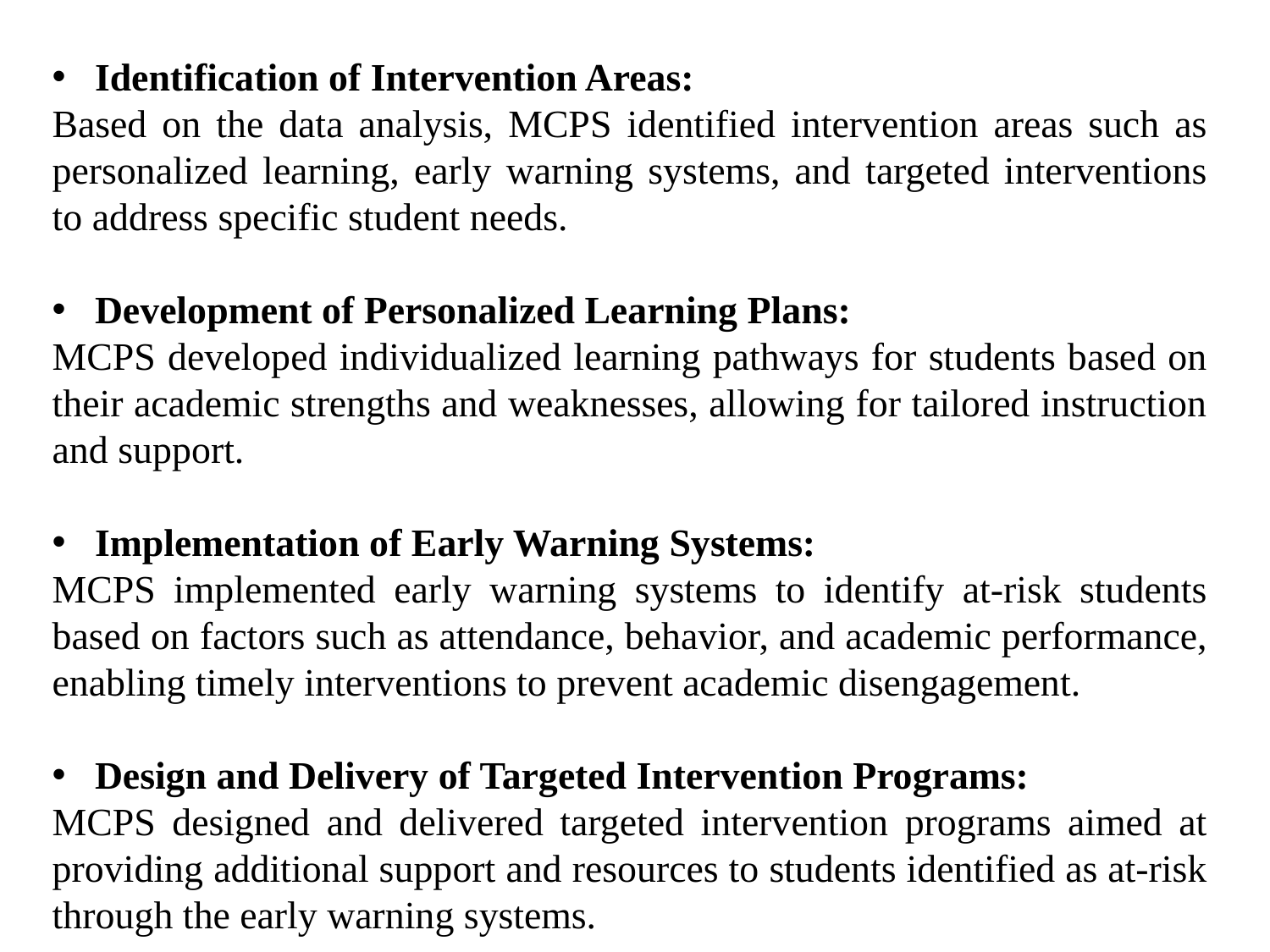

Identification of Intervention Areas:
Based on the data analysis, MCPS identified intervention areas such as personalized learning, early warning systems, and targeted interventions to address specific student needs.

   Development of Personalized Learning Plans:
MCPS developed individualized learning pathways for students based on their academic strengths and weaknesses, allowing for tailored instruction and support.

   Implementation of Early Warning Systems:
MCPS implemented early warning systems to identify at-risk students based on factors such as attendance, behavior, and academic performance, enabling timely interventions to prevent academic disengagement.

   Design and Delivery of Targeted Intervention Programs:
MCPS designed and delivered targeted intervention programs aimed at providing additional support and resources to students identified as at-risk through the early warning systems.